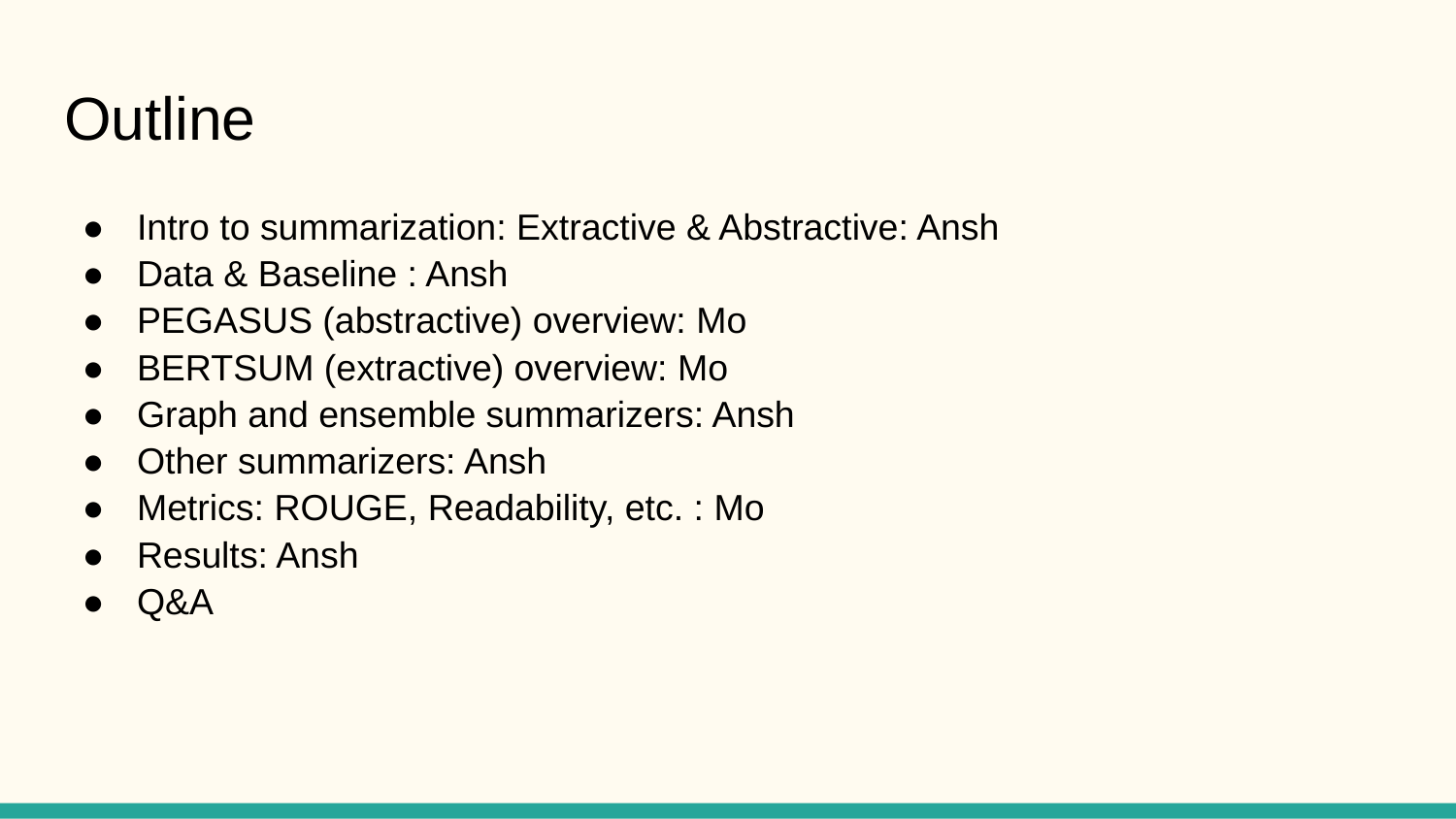

# Outline
Intro to summarization: Extractive & Abstractive: Ansh
Data & Baseline : Ansh
PEGASUS (abstractive) overview: Mo
BERTSUM (extractive) overview: Mo
Graph and ensemble summarizers: Ansh
Other summarizers: Ansh
Metrics: ROUGE, Readability, etc. : Mo
Results: Ansh
Q&A